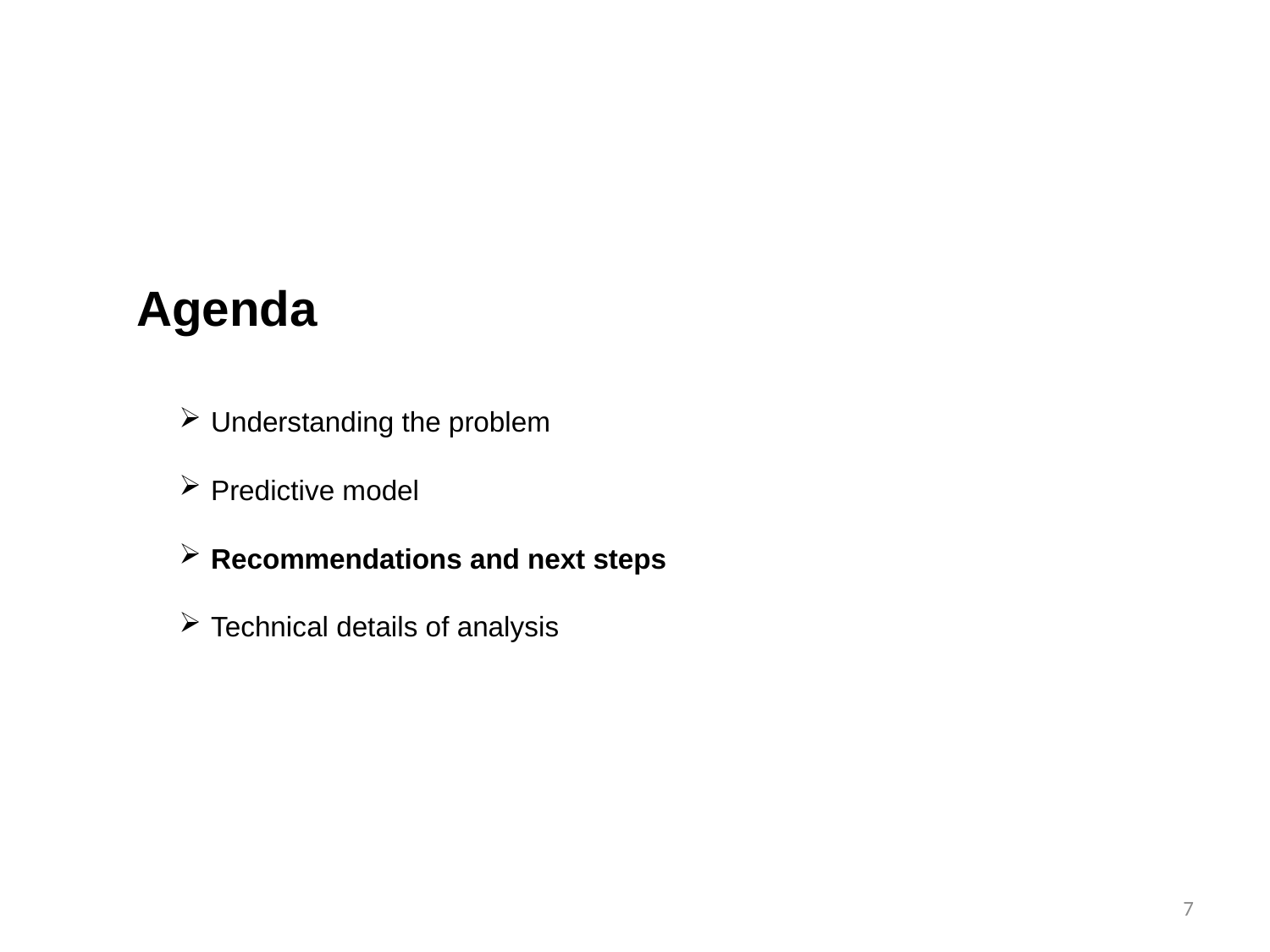

Agenda
Understanding the problem
Predictive model
Recommendations and next steps
Technical details of analysis
7